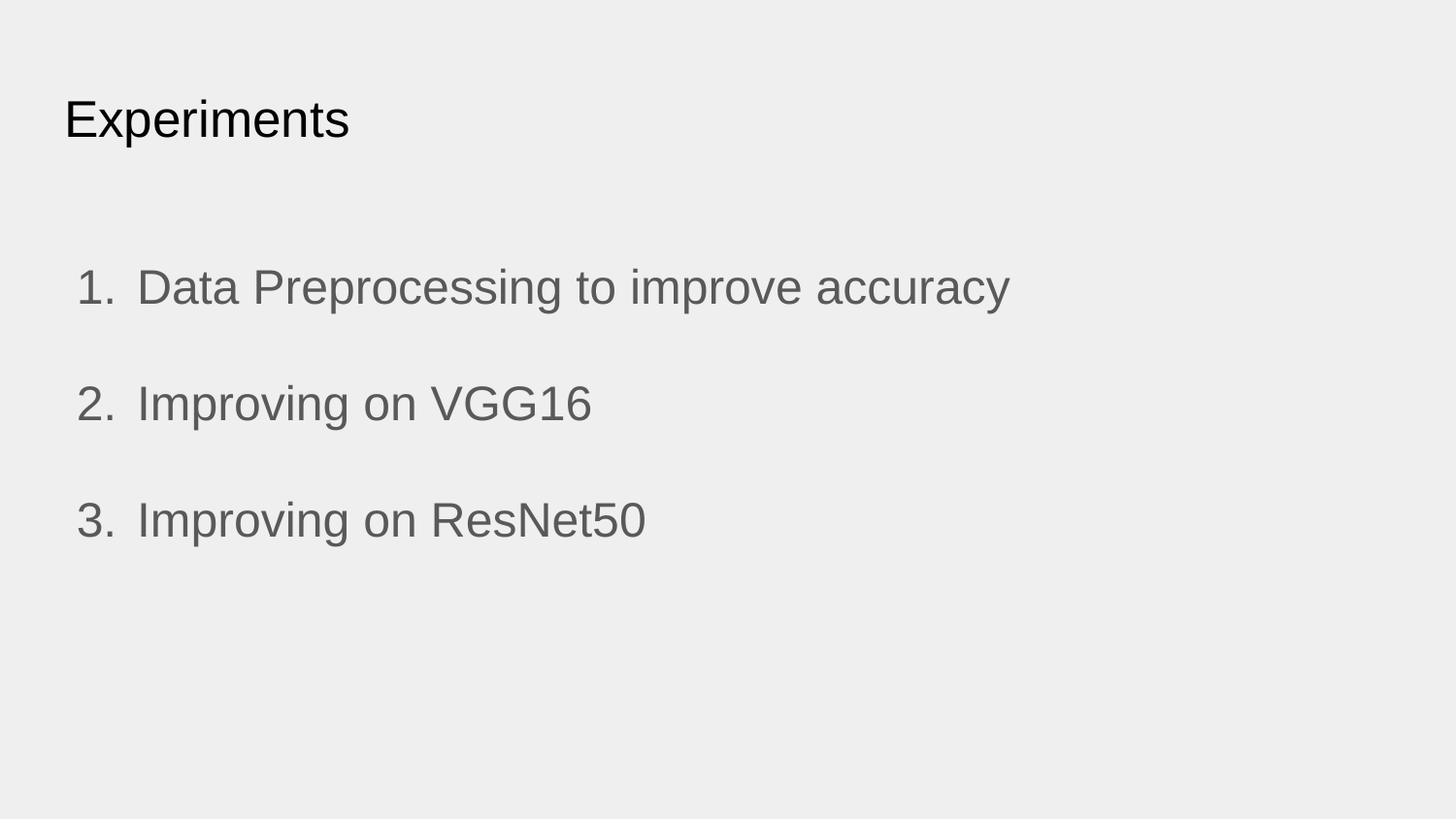

# Experiments
Data Preprocessing to improve accuracy
Improving on VGG16
Improving on ResNet50